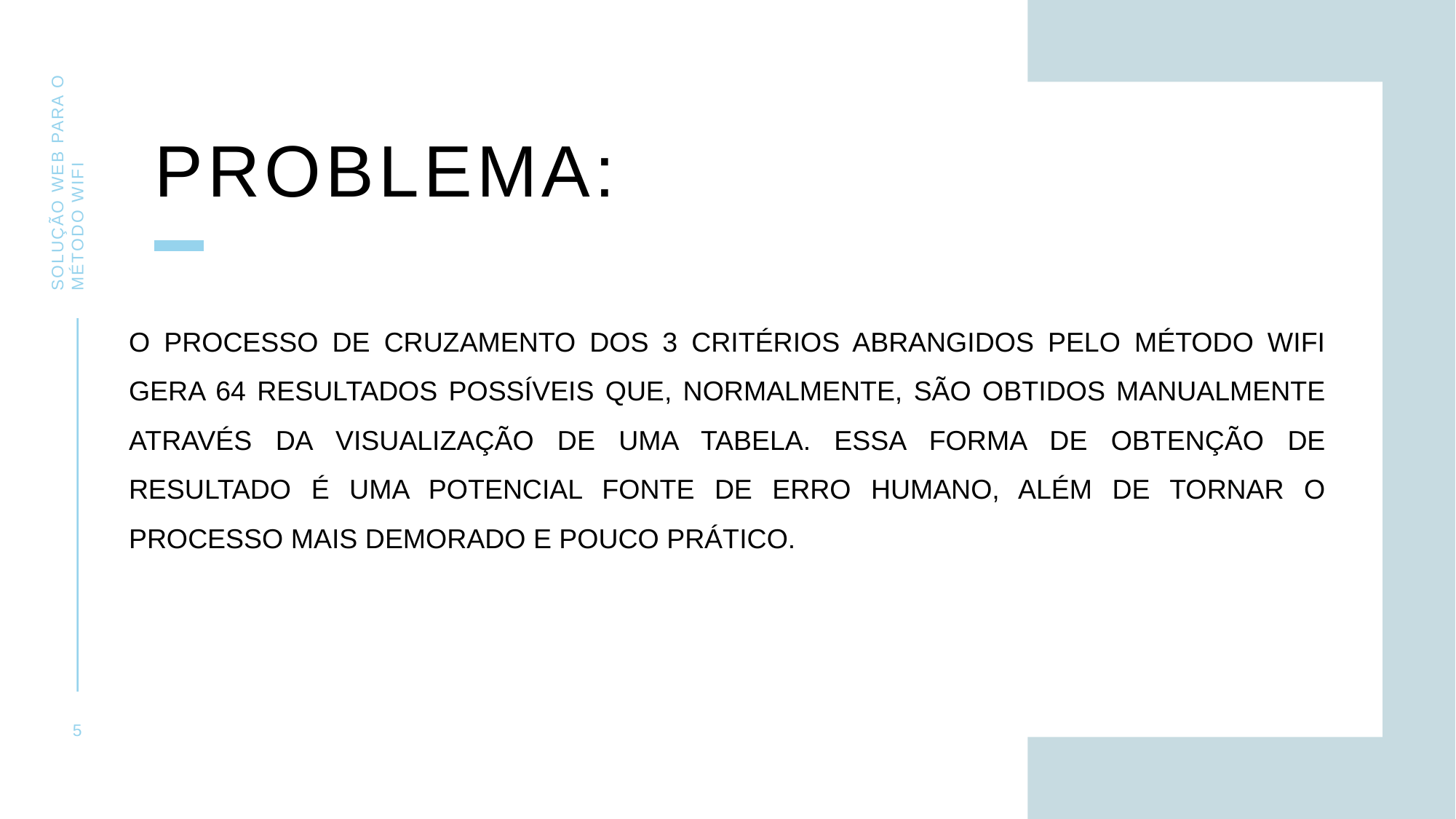

# problema:
Solução web para o método wifi

O processo de cruzamento dos 3 critérios abrangidos pelo método WIfI gera 64 resultados possíveis que, normalmente, são obtidos manualmente através da visualização de uma tabela. Essa forma de obtenção de resultado é uma potencial fonte de erro humano, além de tornar o processo mais demorado e pouco prático.
5